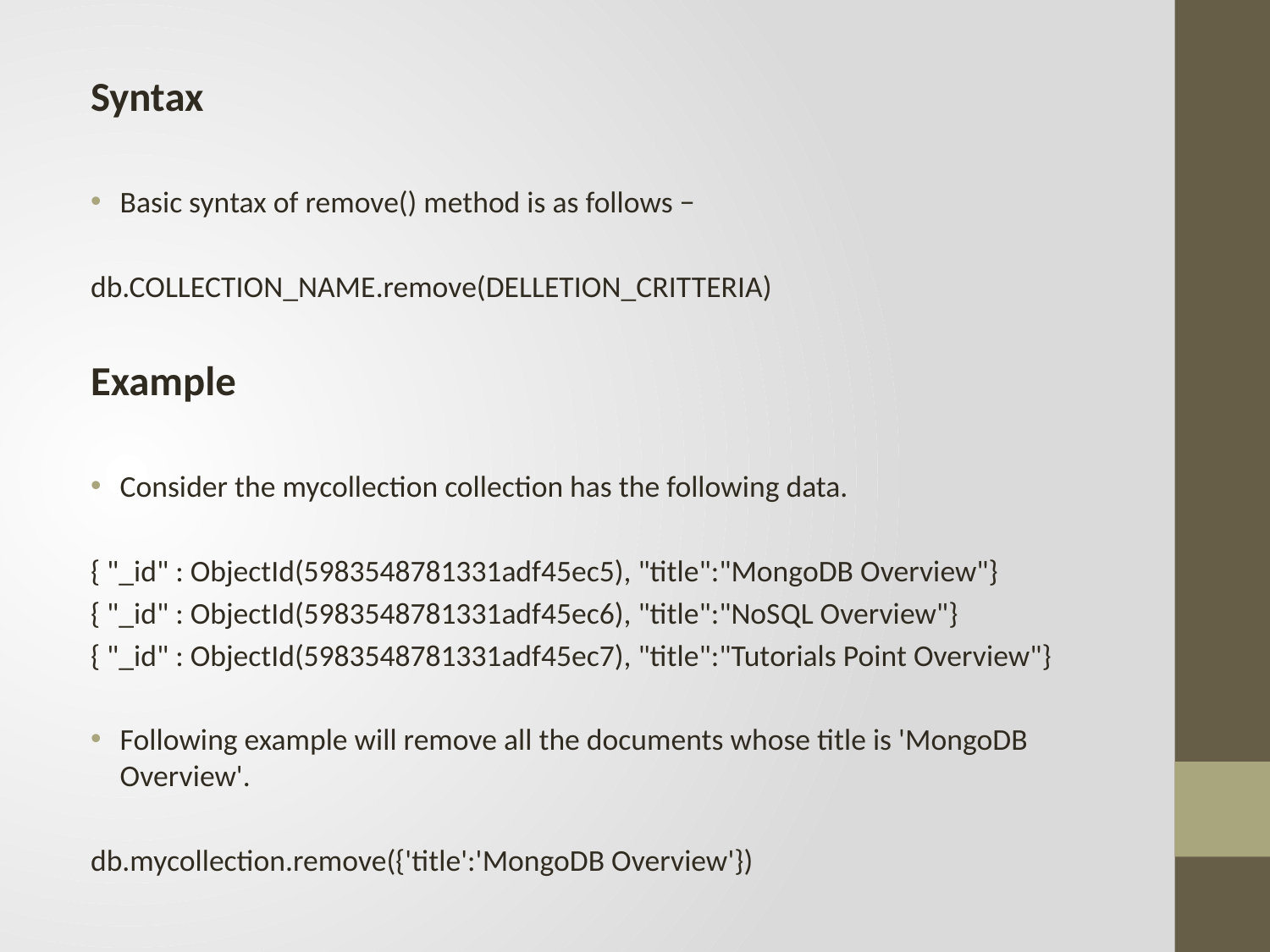

Syntax

Basic syntax of remove() method is as follows −

db.COLLECTION_NAME.remove(DELLETION_CRITTERIA)

Example

Consider the mycollection collection has the following data.

{ "_id" : ObjectId(5983548781331adf45ec5), "title":"MongoDB Overview"}
{ "_id" : ObjectId(5983548781331adf45ec6), "title":"NoSQL Overview"}
{ "_id" : ObjectId(5983548781331adf45ec7), "title":"Tutorials Point Overview"}

Following example will remove all the documents whose title is 'MongoDB Overview'.

db.mycollection.remove({'title':'MongoDB Overview'})